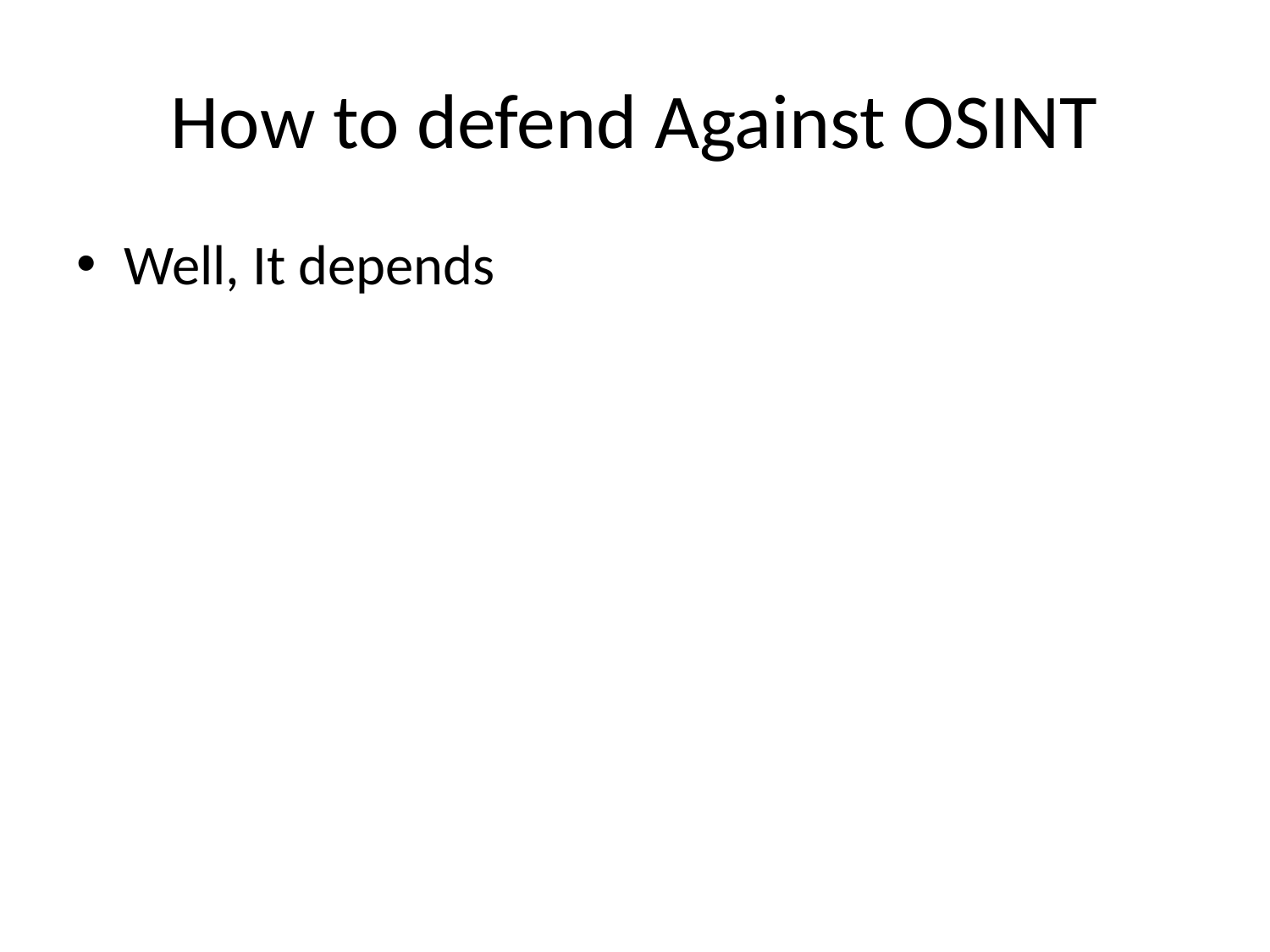

# How to defend Against OSINT
Well, It depends